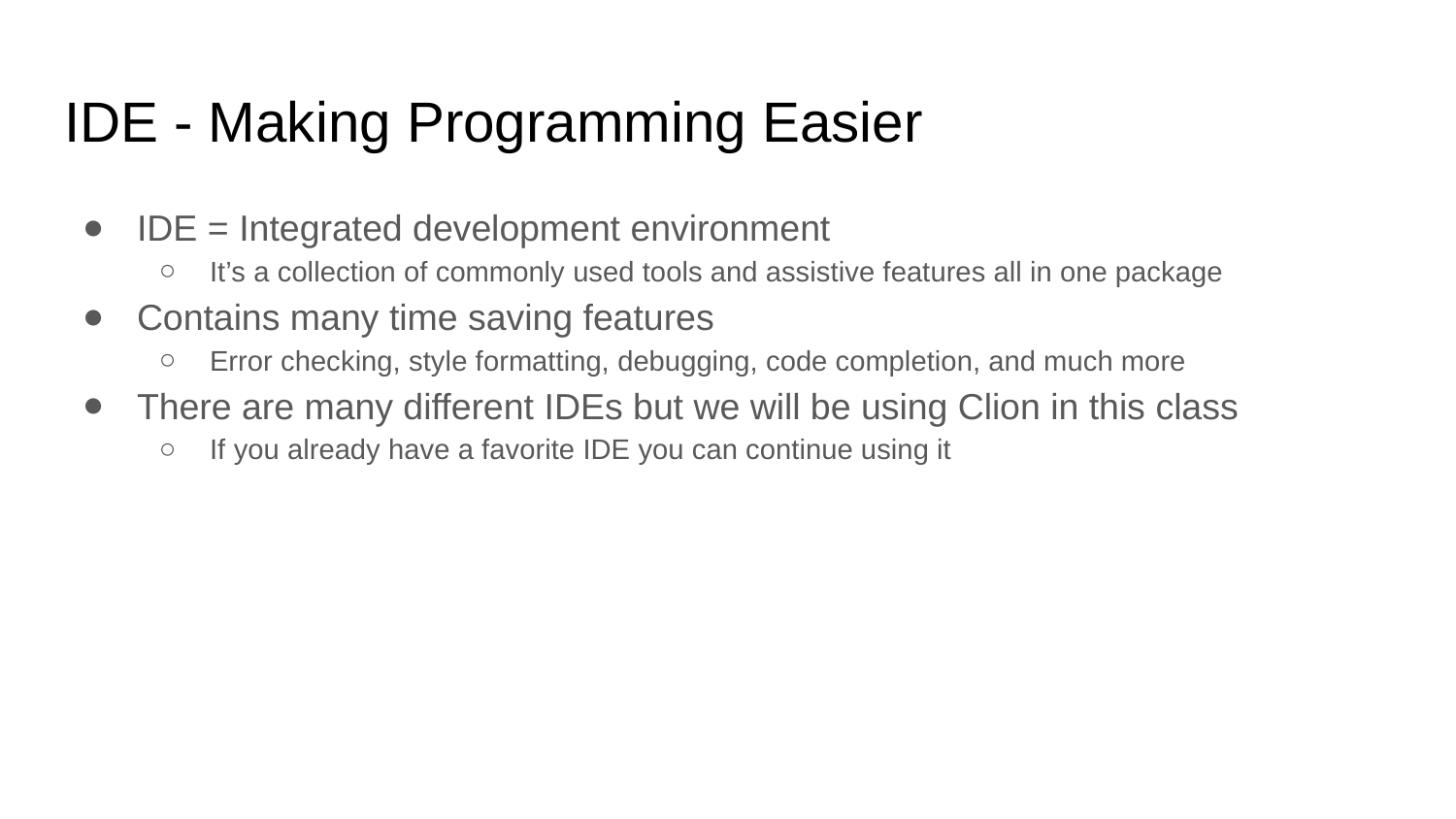

# IDE - Making Programming Easier
IDE = Integrated development environment
It’s a collection of commonly used tools and assistive features all in one package
Contains many time saving features
Error checking, style formatting, debugging, code completion, and much more
There are many different IDEs but we will be using Clion in this class
If you already have a favorite IDE you can continue using it